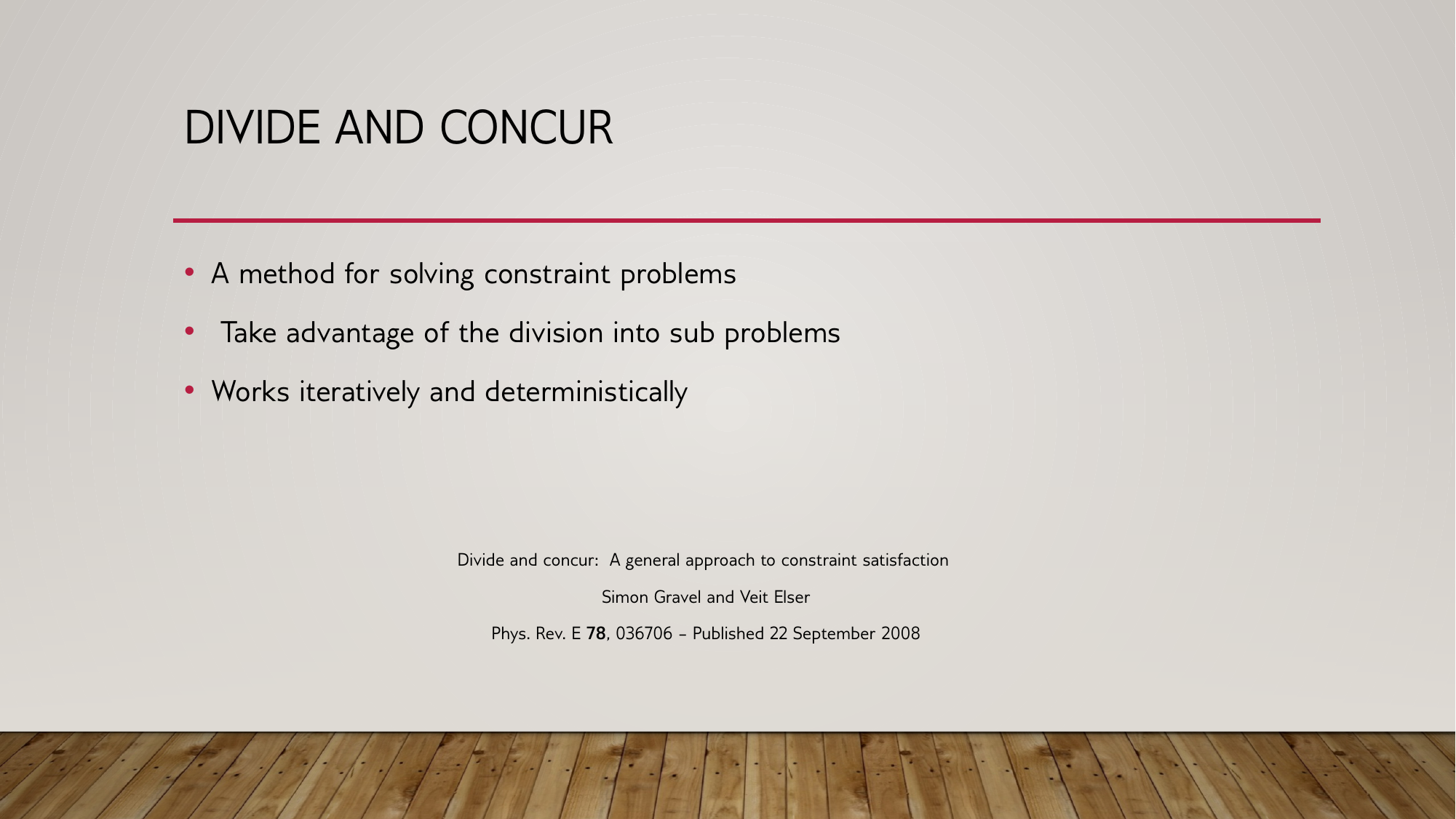

# Divide and concur
A method for solving constraint problems
 Take advantage of the division into sub problems
Works iteratively and deterministically
Divide and concur:  A general approach to constraint satisfaction
Simon Gravel and Veit Elser
Phys. Rev. E 78, 036706 – Published 22 September 2008